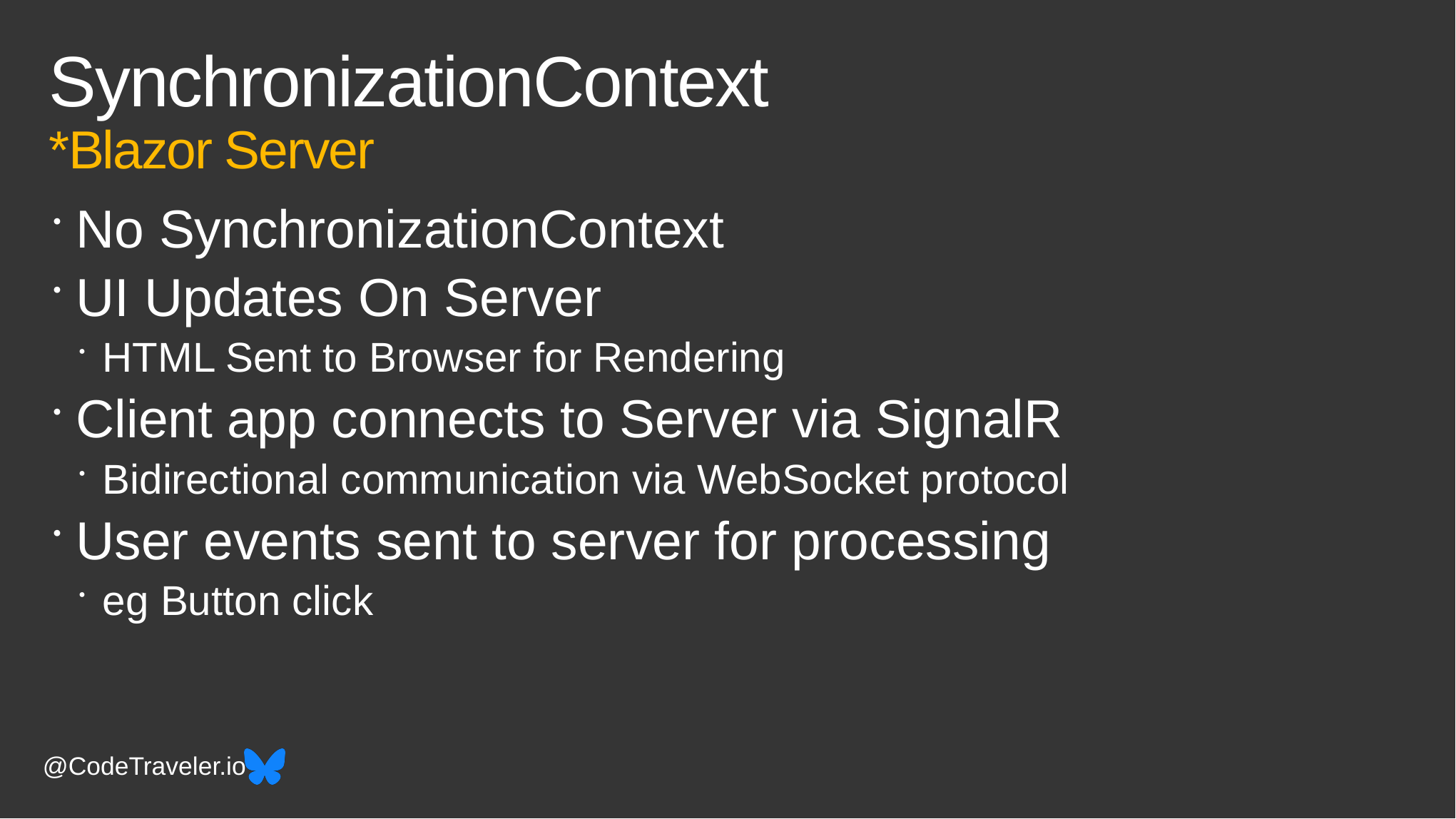

# SynchronizationContext *Blazor Server
No SynchronizationContext
UI Updates On Server
HTML Sent to Browser for Rendering
Client app connects to Server via SignalR
Bidirectional communication via WebSocket protocol
User events sent to server for processing
eg Button click